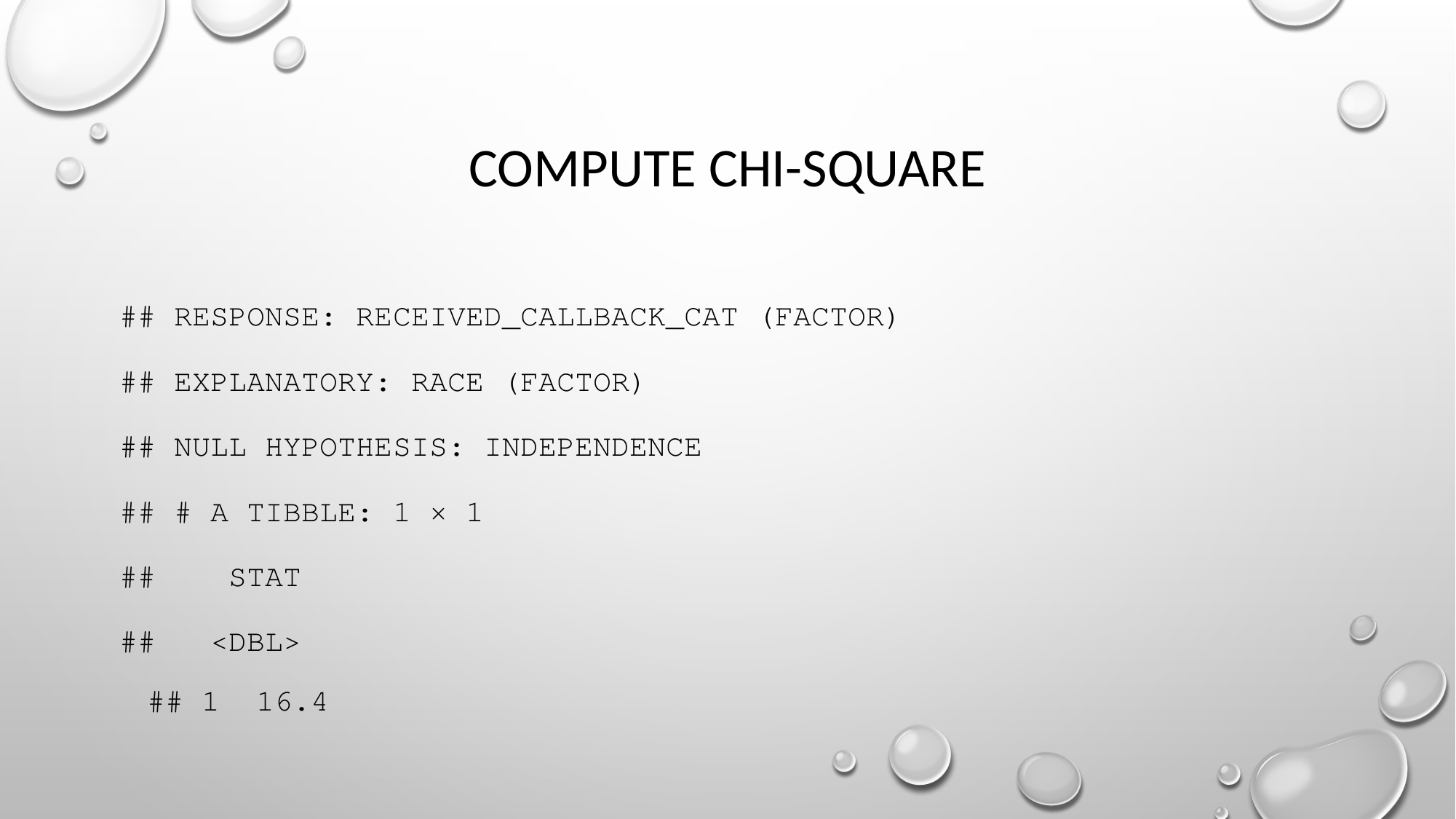

# Compute Chi-square
## Response: received_callback_cat (factor)
## Explanatory: race (factor)
## Null Hypothesis: independence
## # A tibble: 1 × 1
##    stat
##   <dbl>
## 1  16.4